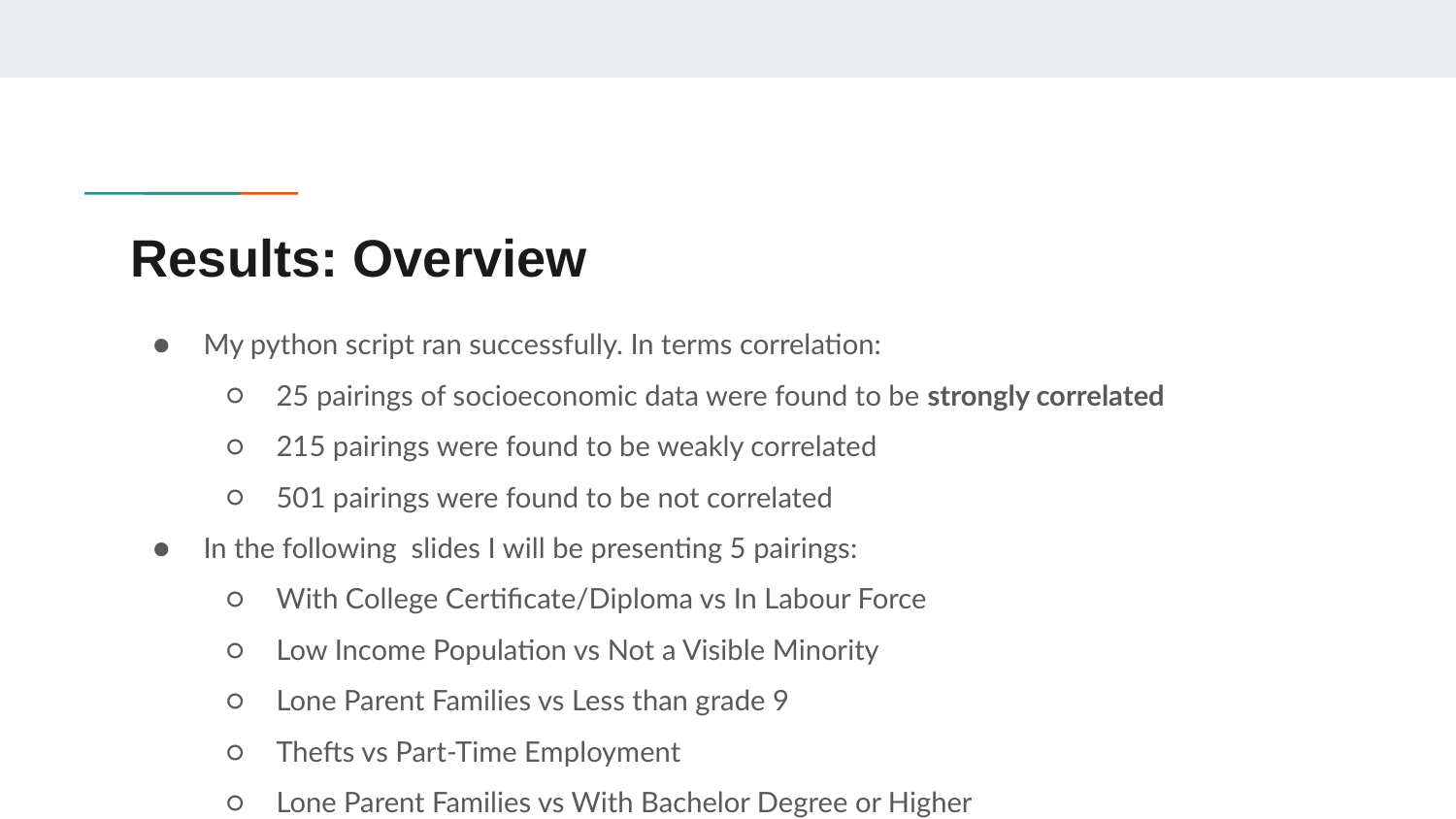

# Results: Overview
My python script ran successfully. In terms correlation:
25 pairings of socioeconomic data were found to be strongly correlated
215 pairings were found to be weakly correlated
501 pairings were found to be not correlated
In the following  slides I will be presenting 5 pairings:
With College Certificate/Diploma vs In Labour Force
Low Income Population vs Not a Visible Minority
Lone Parent Families vs Less than grade 9
Thefts vs Part-Time Employment
Lone Parent Families vs With Bachelor Degree or Higher